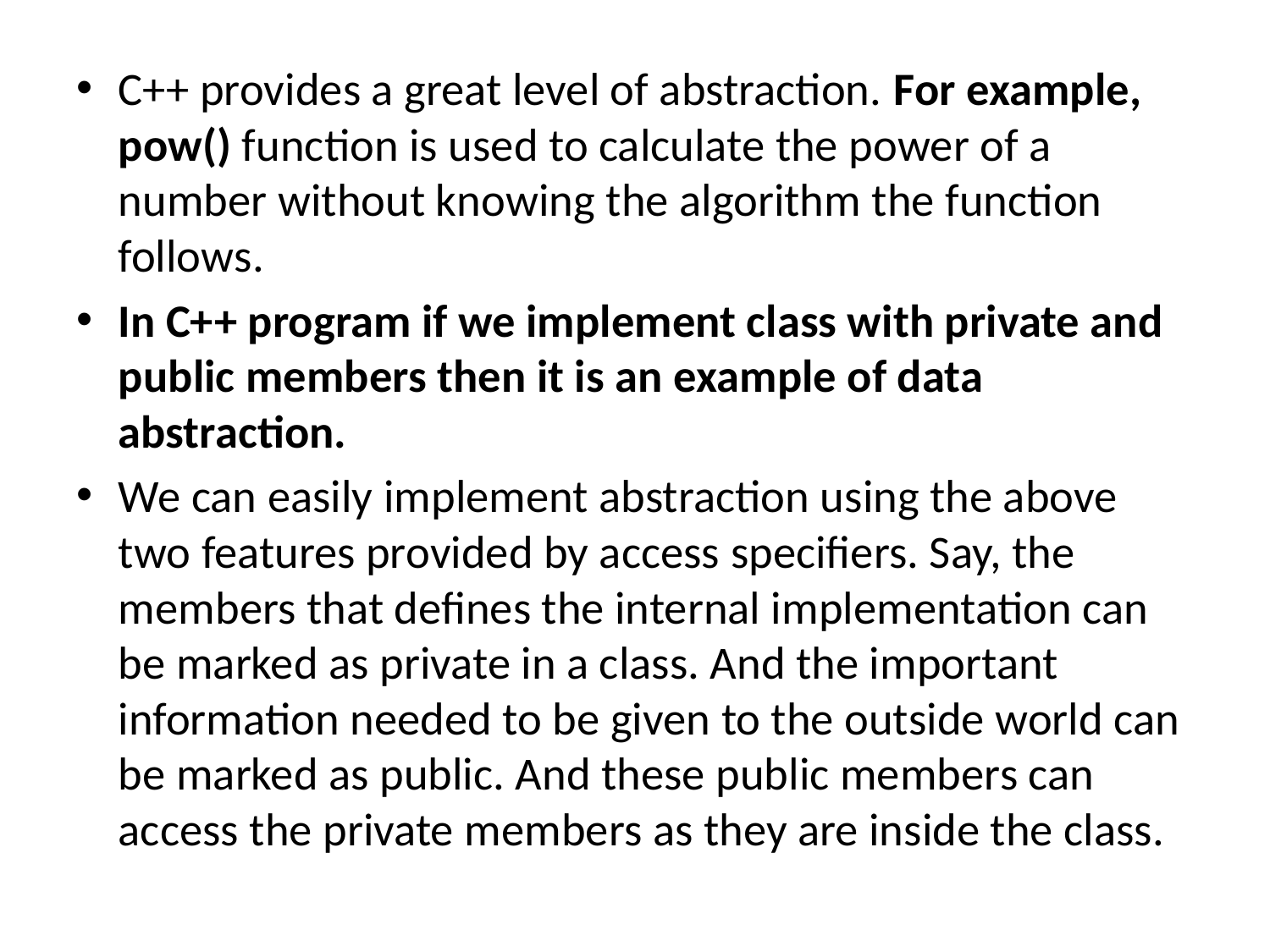

C++ provides a great level of abstraction. For example, pow() function is used to calculate the power of a number without knowing the algorithm the function follows.
In C++ program if we implement class with private and public members then it is an example of data abstraction.
We can easily implement abstraction using the above two features provided by access specifiers. Say, the members that defines the internal implementation can be marked as private in a class. And the important information needed to be given to the outside world can be marked as public. And these public members can access the private members as they are inside the class.